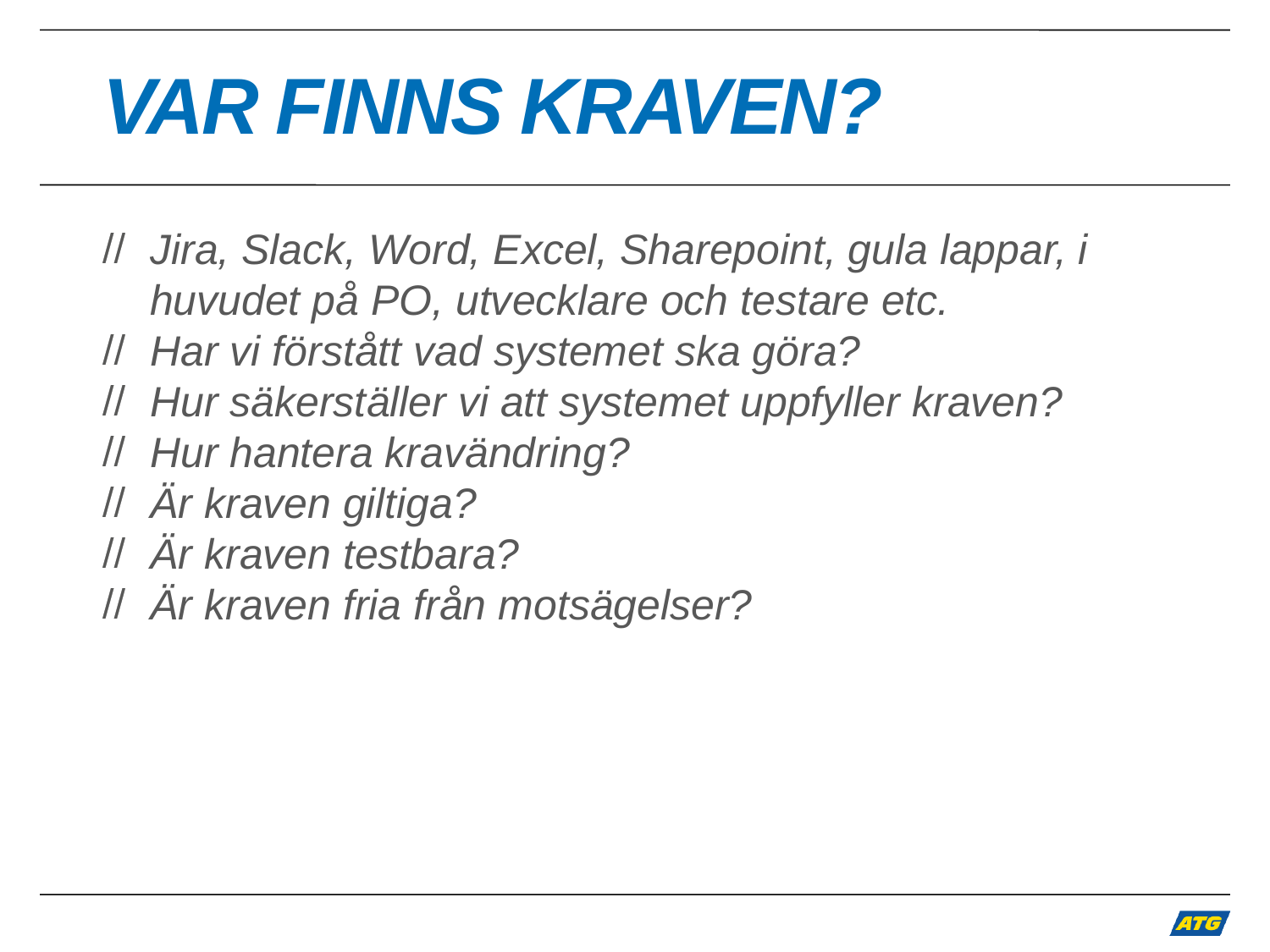

Var finns kraven?
Jira, Slack, Word, Excel, Sharepoint, gula lappar, i huvudet på PO, utvecklare och testare etc.
Har vi förstått vad systemet ska göra?
Hur säkerställer vi att systemet uppfyller kraven?
Hur hantera kravändring?
Är kraven giltiga?
Är kraven testbara?
Är kraven fria från motsägelser?